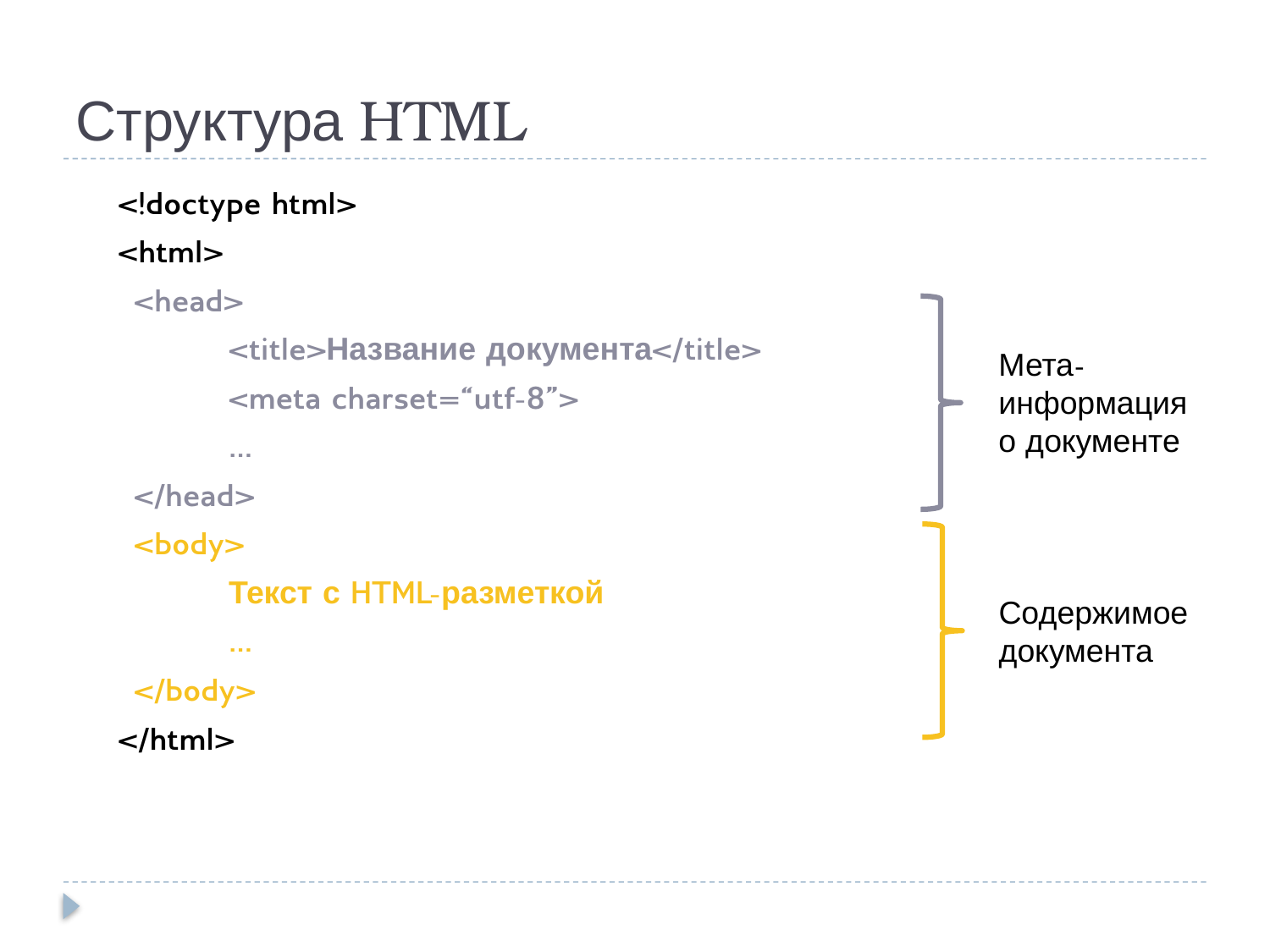

# Структура HTML
<!doctype html>
<html>
<head>
	<title>Название документа</title>
	<meta charset=“utf-8”>
	…
</head>
<body>
	Текст с HTML-разметкой
	…
</body>
</html>

Мета-
информация
о документе

Содержимое
документа